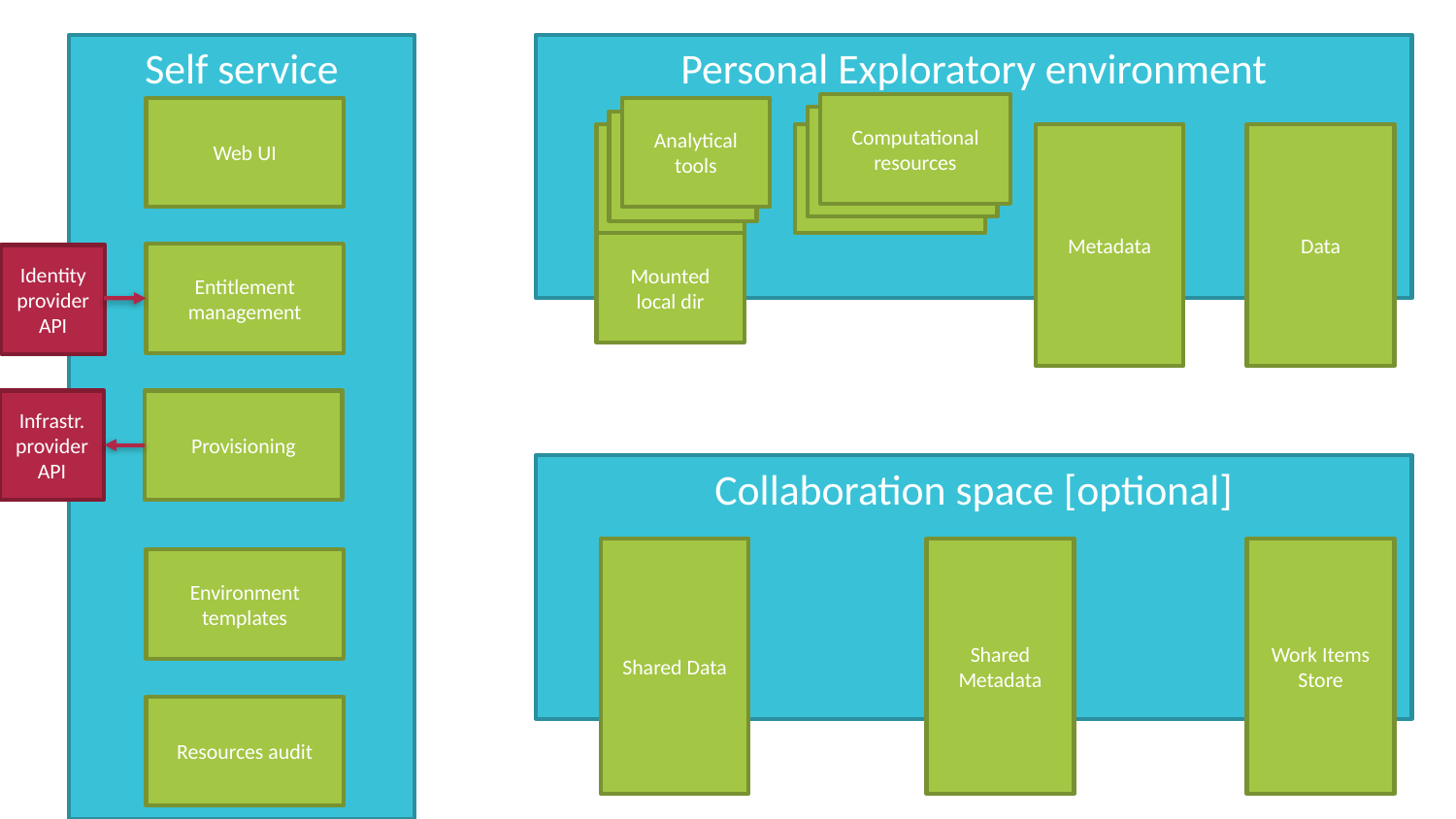

Self service
Personal Exploratory environment
Computational resources
Web UI
Analytical tools
Computational resources
Analytical tools
Analytical tools
Computational resources
Metadata
Data
Mounted local dir
Entitlement management
Identity provider
API
Infrastr. provider
API
Provisioning
Collaboration space [optional]
Shared Data
Shared Metadata
Work Items Store
Environment templates
Resources audit